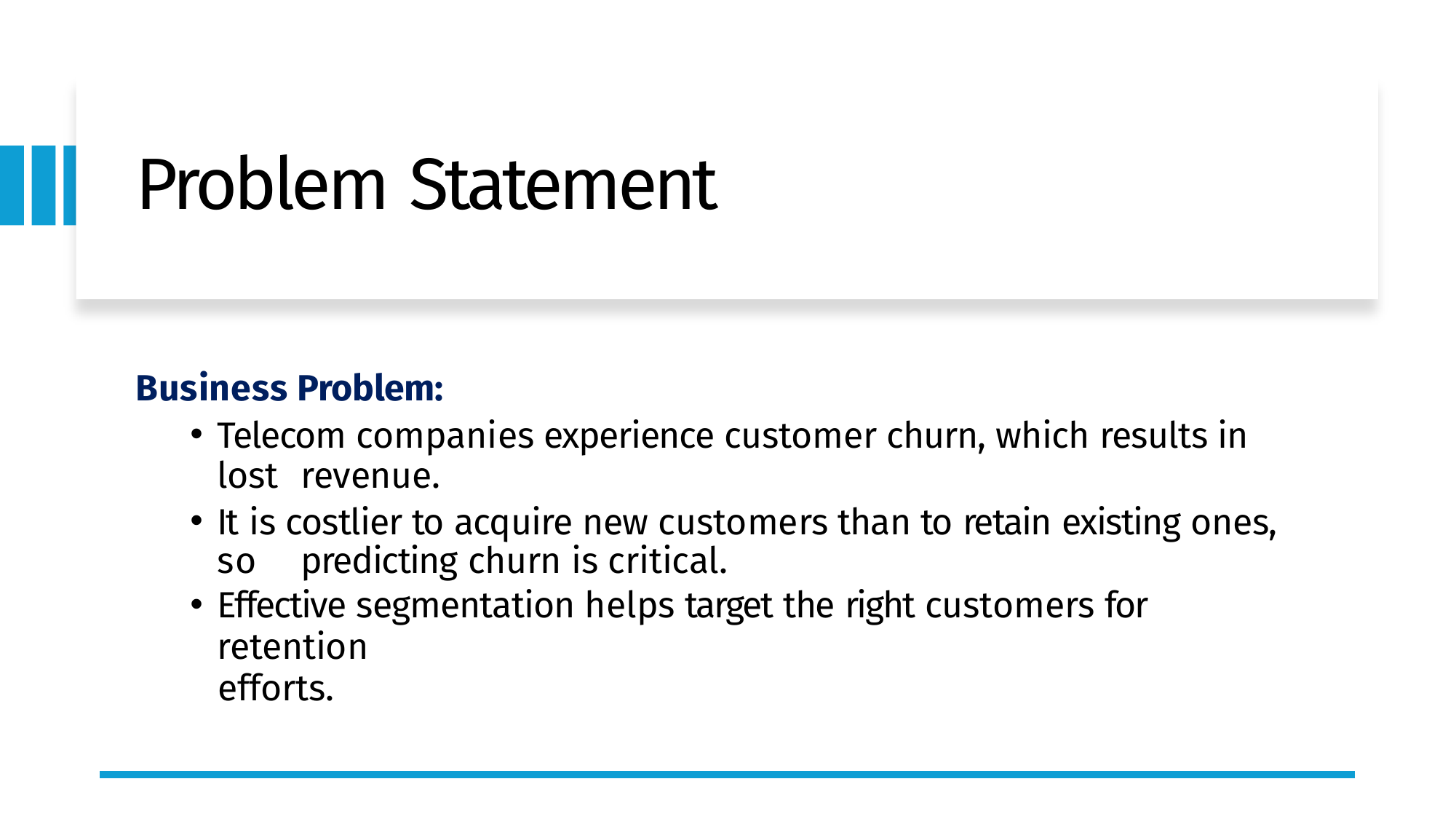

# Problem Statement
Business Problem:
Telecom companies experience customer churn, which results in lost 	revenue.
It is costlier to acquire new customers than to retain existing ones, so 	predicting churn is critical.
Effective segmentation helps target the right customers for retention
efforts.